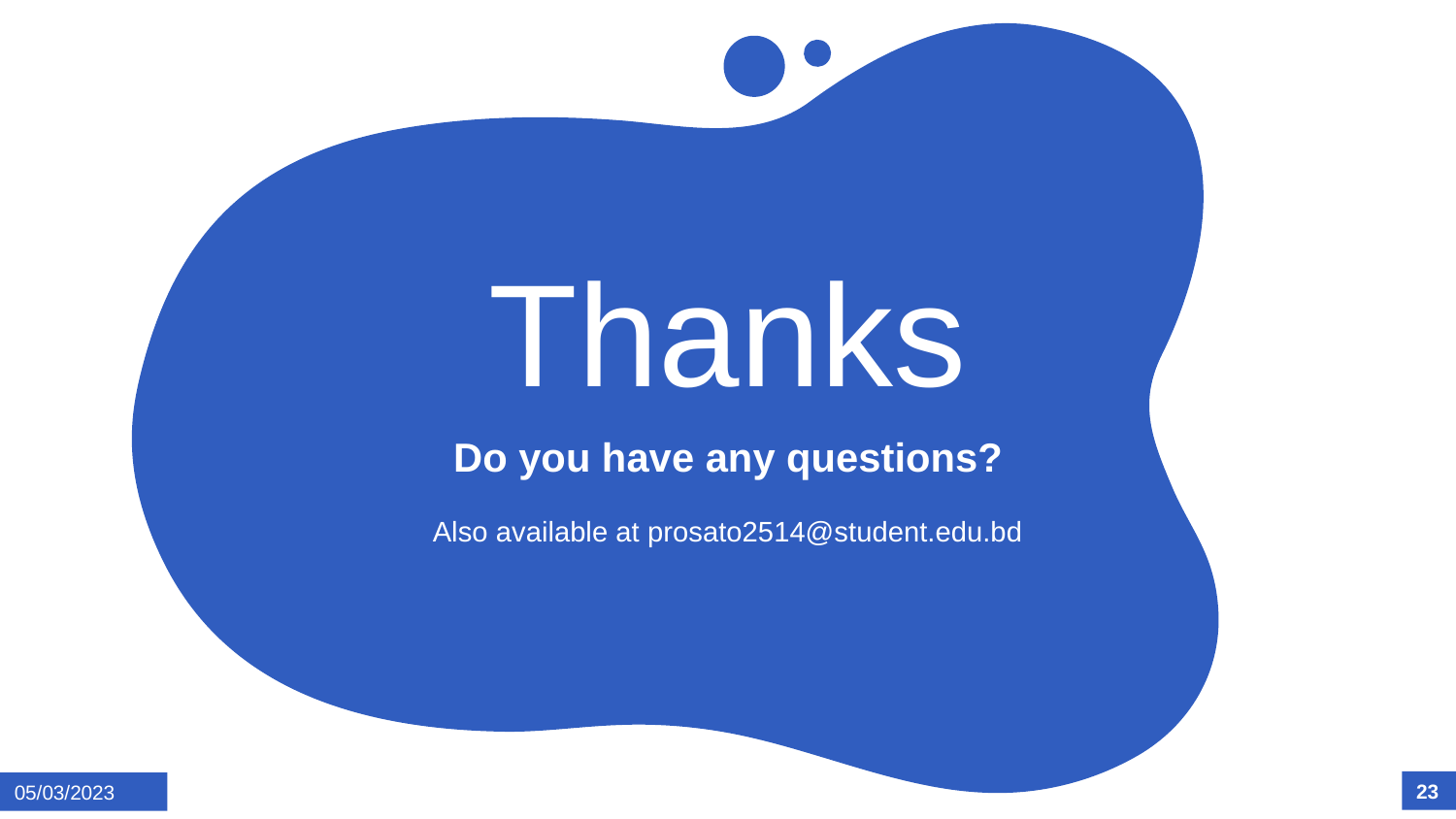

# Thanks
Do you have any questions?

Also available at prosato2514@student.edu.bd

23
05/03/2023